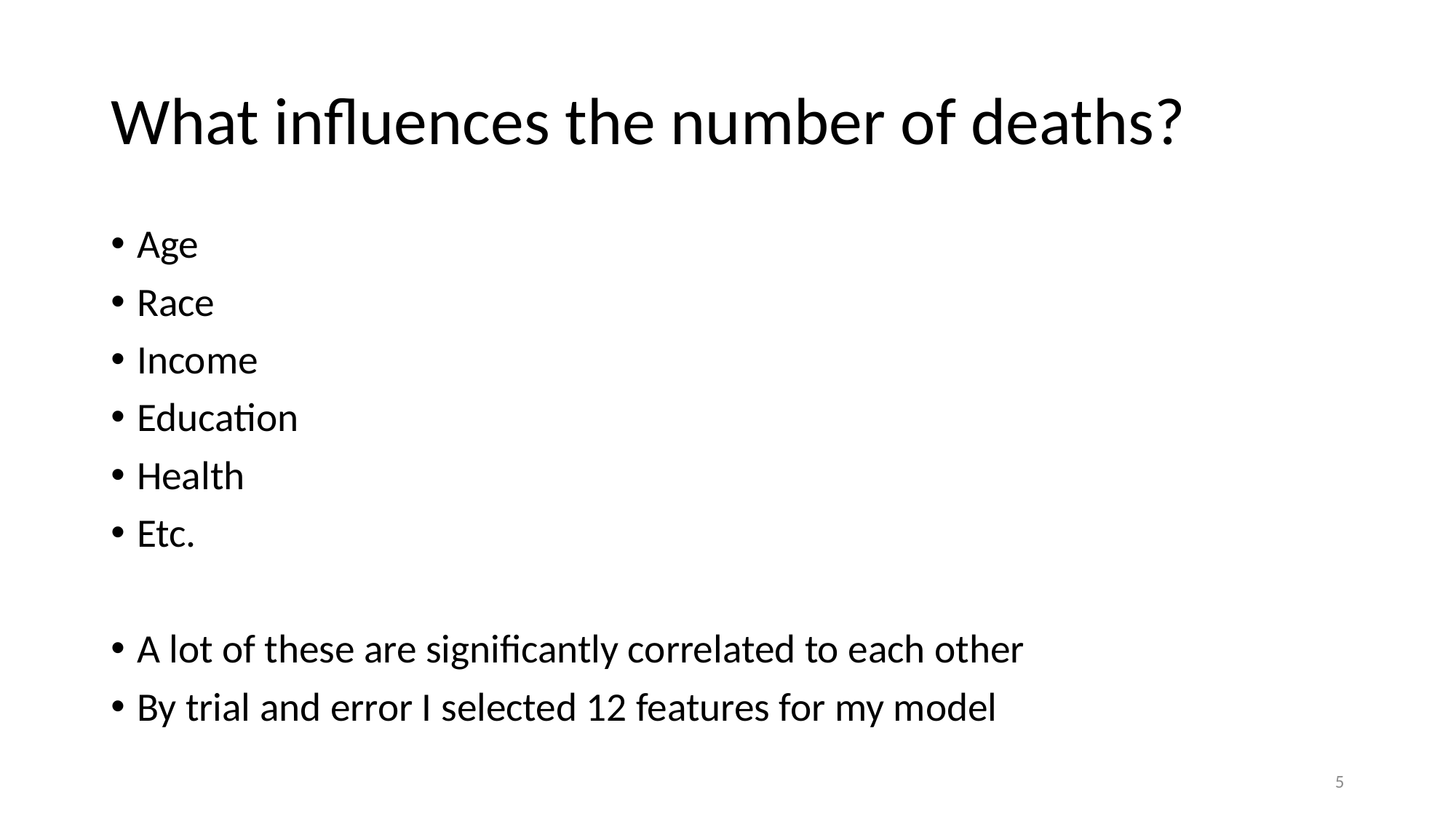

# What influences the number of deaths?
Age
Race
Income
Education
Health
Etc.

A lot of these are significantly correlated to each other
By trial and error I selected 12 features for my model
5